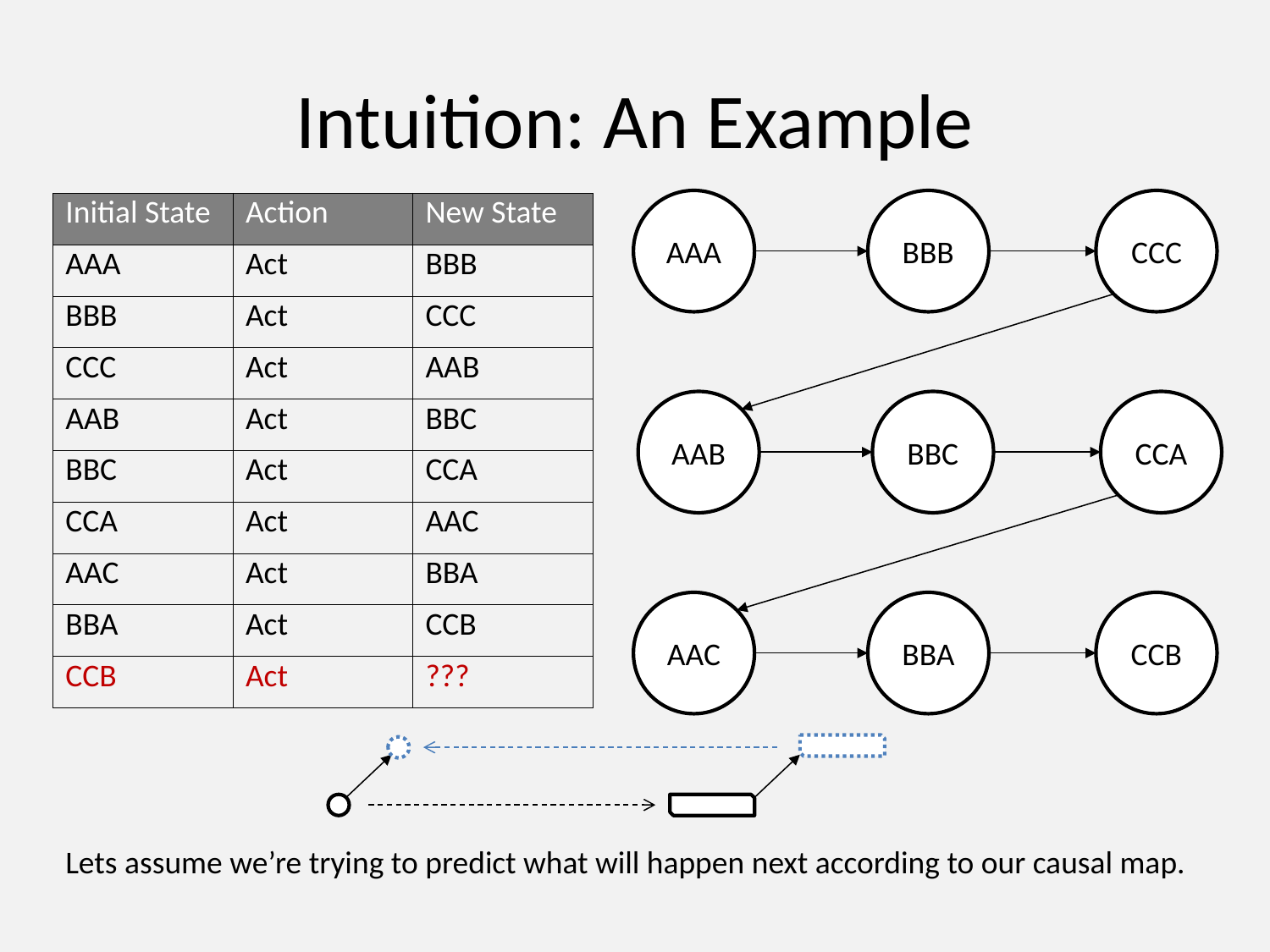

# Intuition: An Example
BBB
AAA
CCC
| Initial State | Action | New State |
| --- | --- | --- |
| AAA | Act | BBB |
| BBB | Act | CCC |
| CCC | Act | AAB |
| AAB | Act | BBC |
| BBC | Act | CCA |
| CCA | Act | AAC |
| AAC | Act | BBA |
| BBA | Act | CCB |
| CCB | Act | ??? |
BBC
AAB
CCA
BBA
AAC
CCB

Lets assume we’re trying to predict what will happen next according to our causal map.